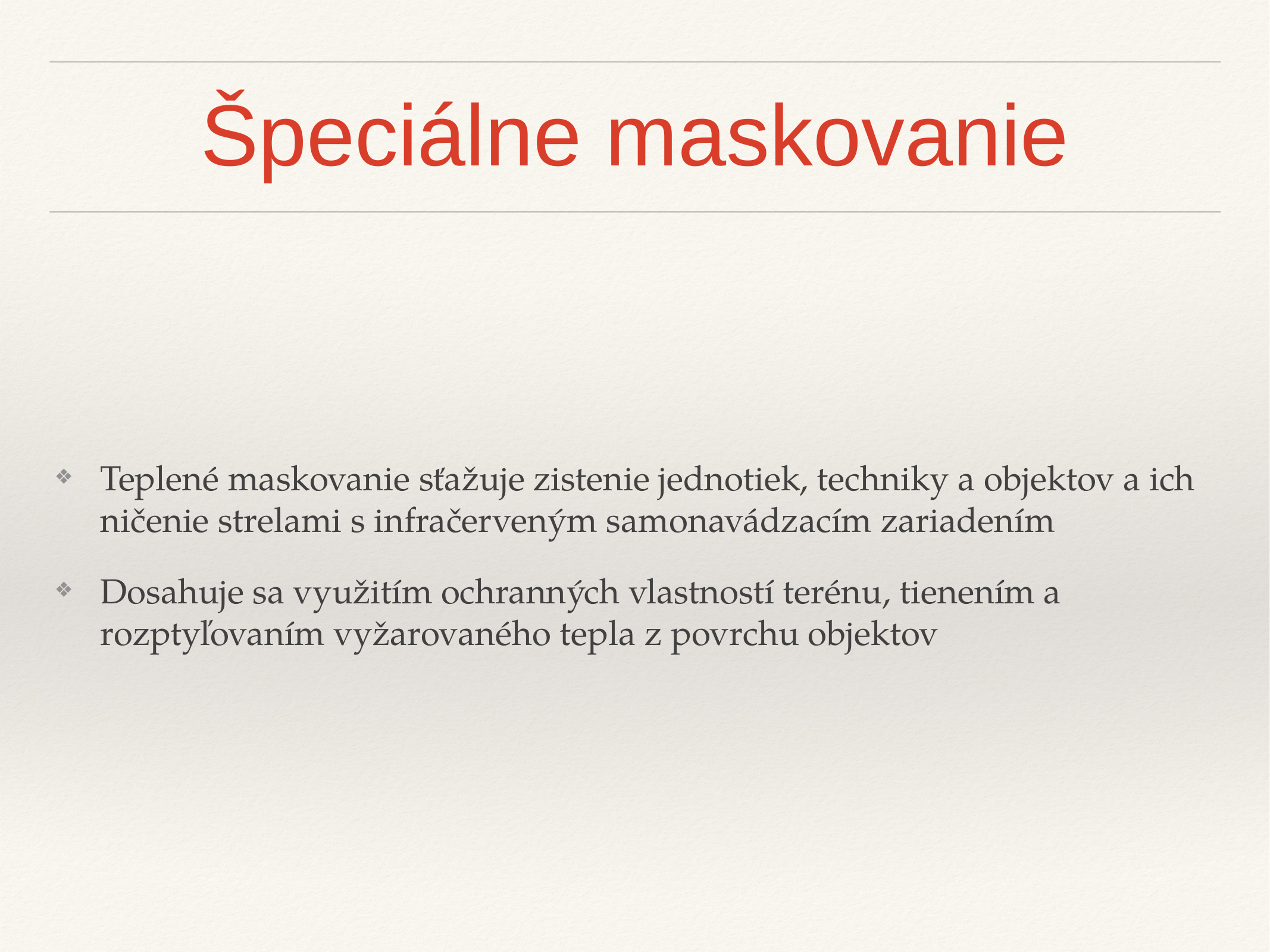

# Špeciálne maskovanie
Teplené maskovanie sťažuje zistenie jednotiek, techniky a objektov a ich ničenie strelami s infračerveným samonavádzacím zariadením
Dosahuje sa využitím ochranných vlastností terénu, tienením a rozptyľovaním vyžarovaného tepla z povrchu objektov